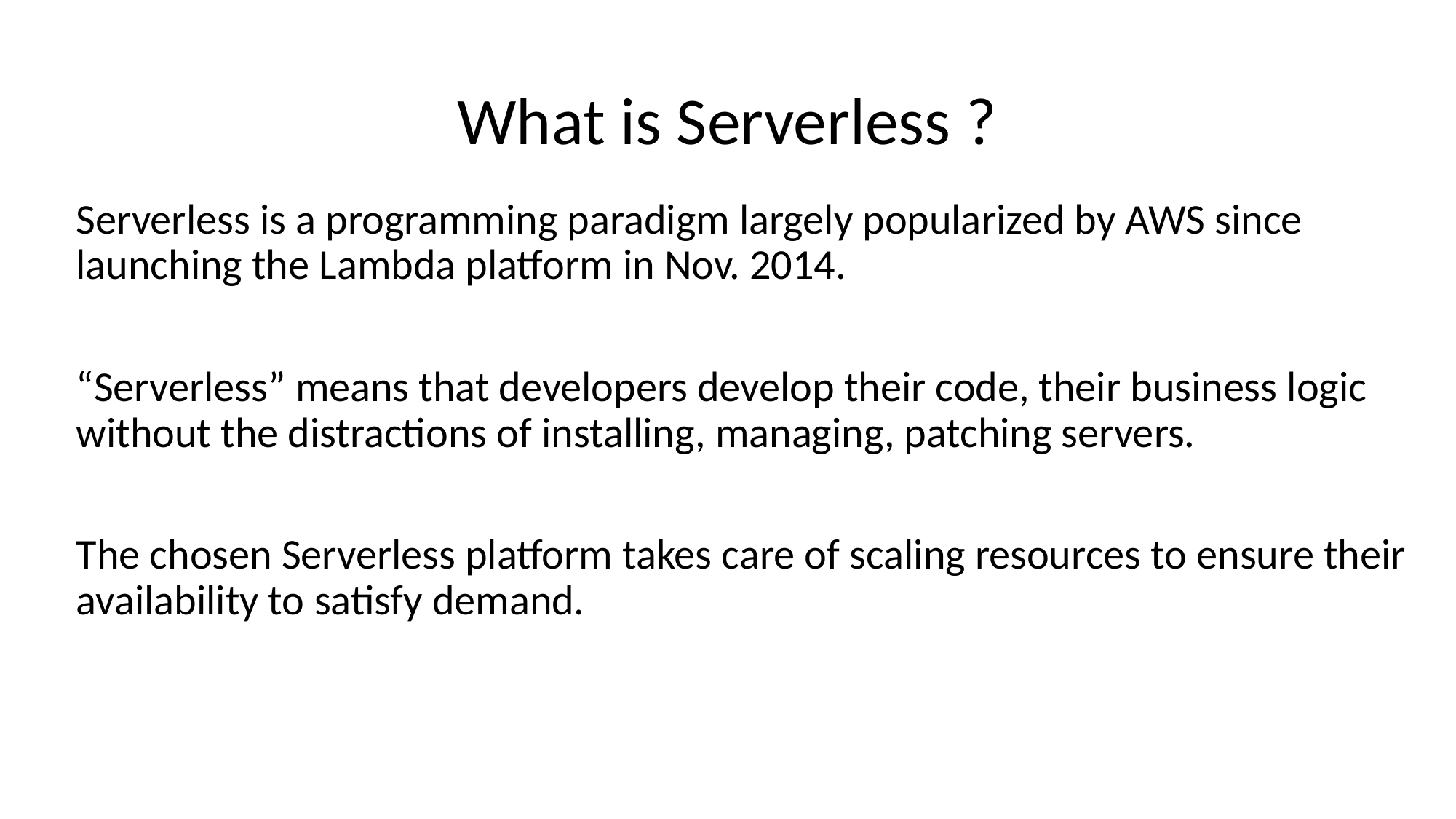

# What is Serverless ?
Serverless is a programming paradigm largely popularized by AWS since launching the Lambda platform in Nov. 2014.

“Serverless” means that developers develop their code, their business logic without the distractions of installing, managing, patching servers.

The chosen Serverless platform takes care of scaling resources to ensure their availability to satisfy demand.